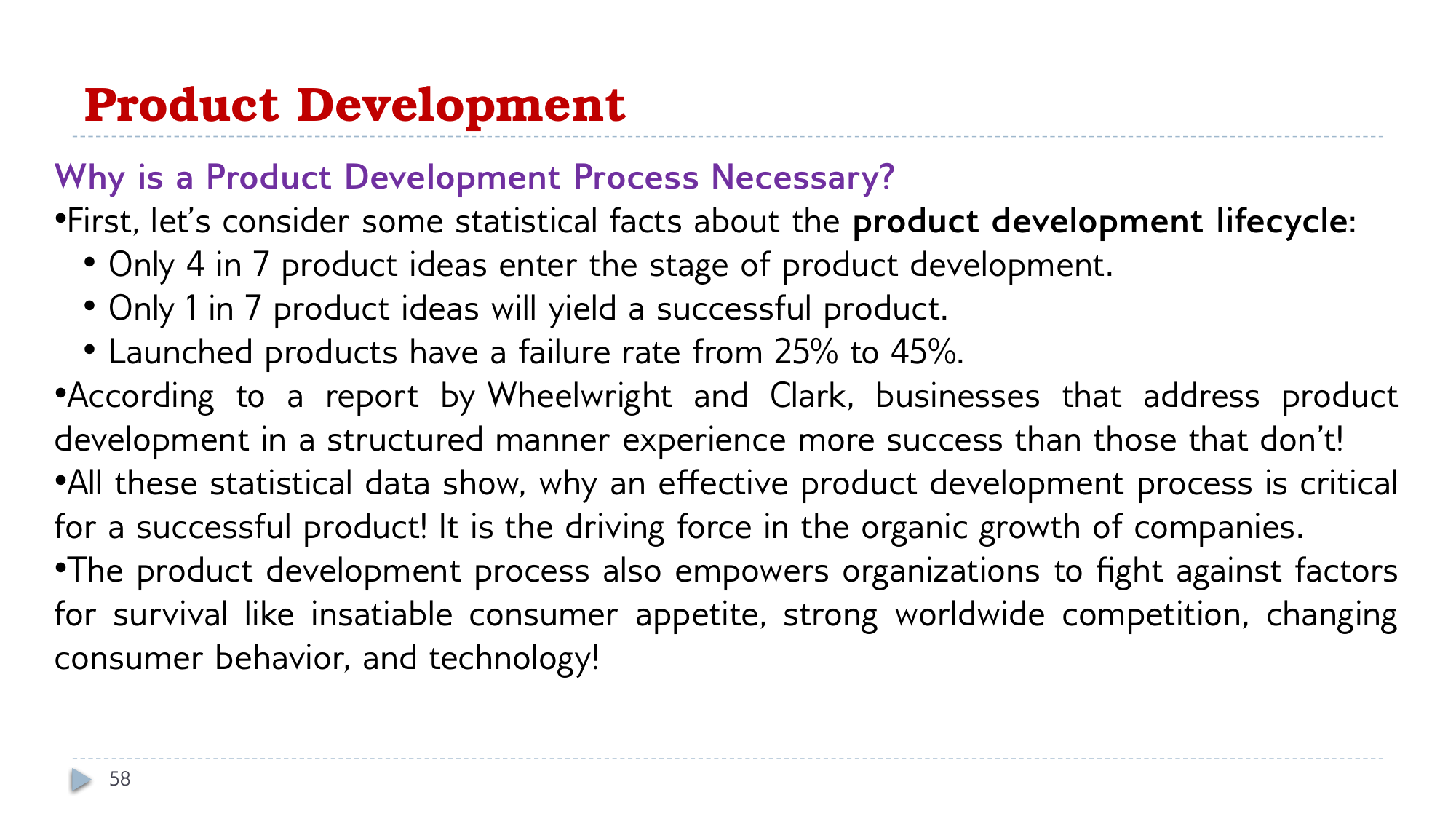

# Product Development
Why is a Product Development Process Necessary?
First, let’s consider some statistical facts about the product development lifecycle:
Only 4 in 7 product ideas enter the stage of product development.
Only 1 in 7 product ideas will yield a successful product.
Launched products have a failure rate from 25% to 45%.
According to a report by Wheelwright and Clark, businesses that address product development in a structured manner experience more success than those that don’t!
All these statistical data show, why an effective product development process is critical for a successful product! It is the driving force in the organic growth of companies.
The product development process also empowers organizations to fight against factors for survival like insatiable consumer appetite, strong worldwide competition, changing consumer behavior, and technology!

58